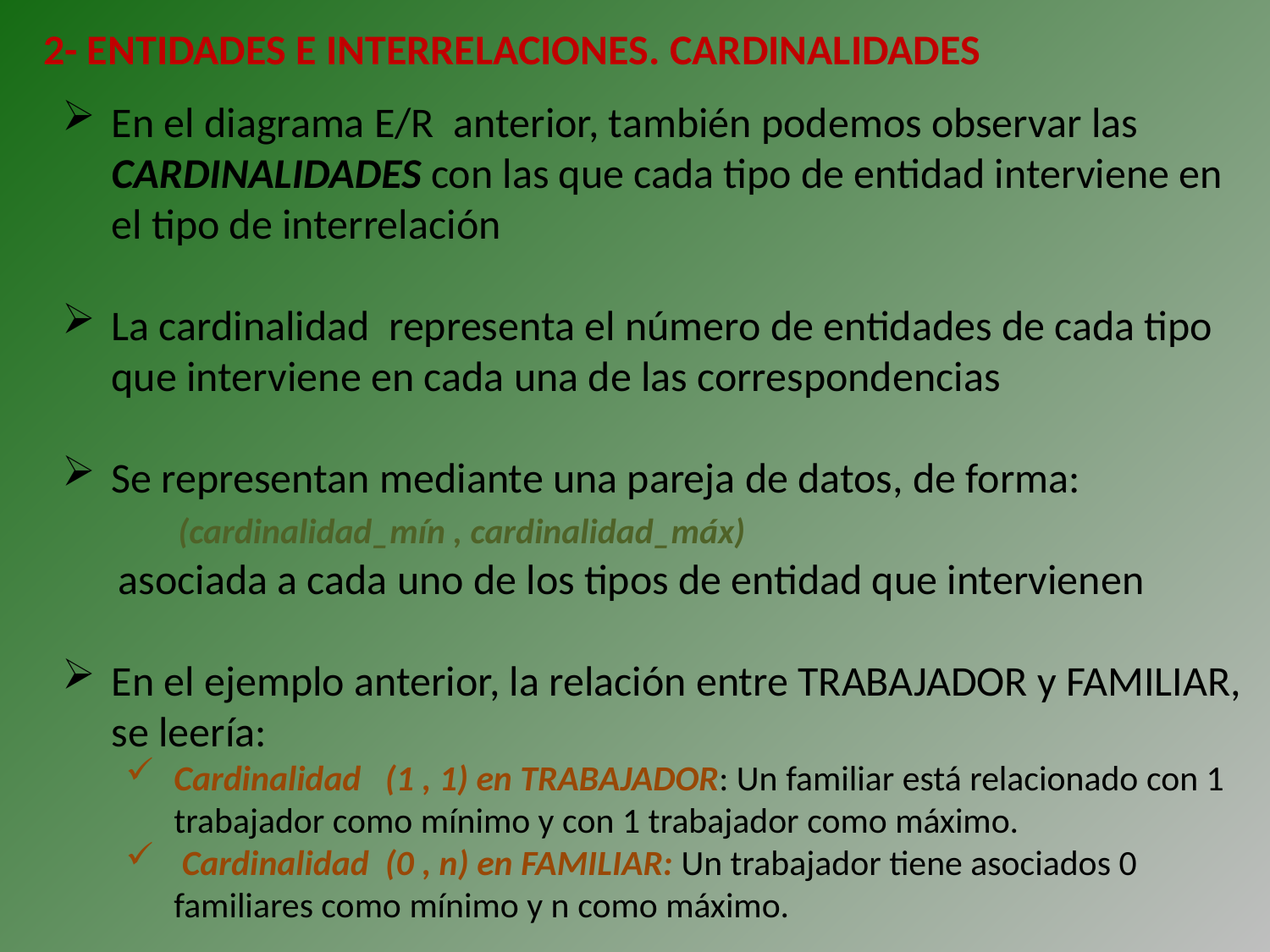

2- ENTIDADES E INTERRELACIONES. CARDINALIDADES
En el diagrama E/R  anterior, también podemos observar las CARDINALIDADES con las que cada tipo de entidad interviene en el tipo de interrelación

La cardinalidad  representa el número de entidades de cada tipo que interviene en cada una de las correspondencias

Se representan mediante una pareja de datos, de forma:
	       (cardinalidad_mín , cardinalidad_máx)
       asociada a cada uno de los tipos de entidad que intervienen

En el ejemplo anterior, la relación entre TRABAJADOR y FAMILIAR, se leería:
Cardinalidad   (1 , 1) en TRABAJADOR: Un familiar está relacionado con 1 trabajador como mínimo y con 1 trabajador como máximo.
 Cardinalidad  (0 , n) en FAMILIAR: Un trabajador tiene asociados 0 familiares como mínimo y n como máximo.